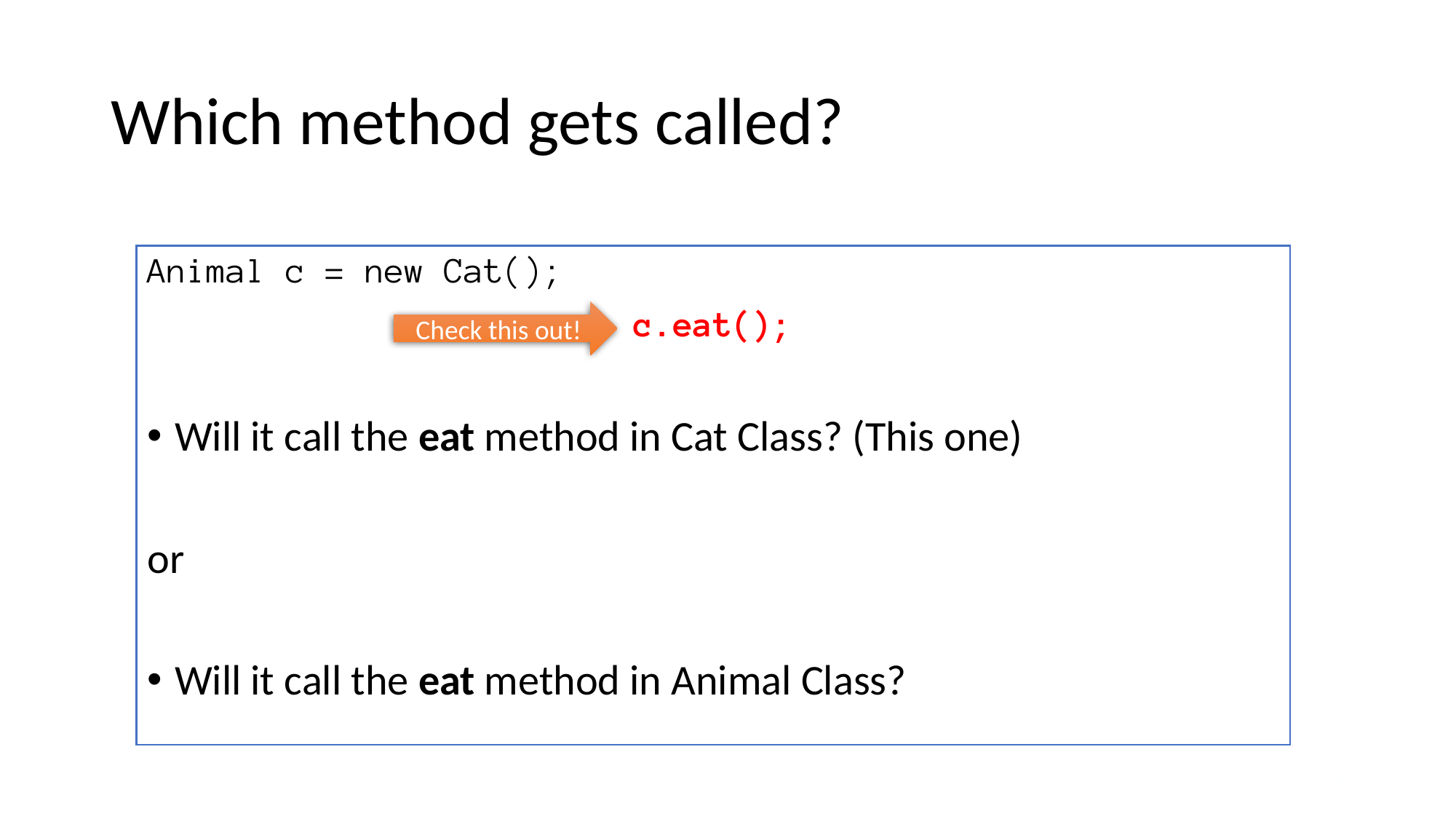

# Which method gets called?
Animal c = new Cat();
c.eat();

Will it call the eat method in Cat Class? (This one)

or

Will it call the eat method in Animal Class?
Check this out!
19